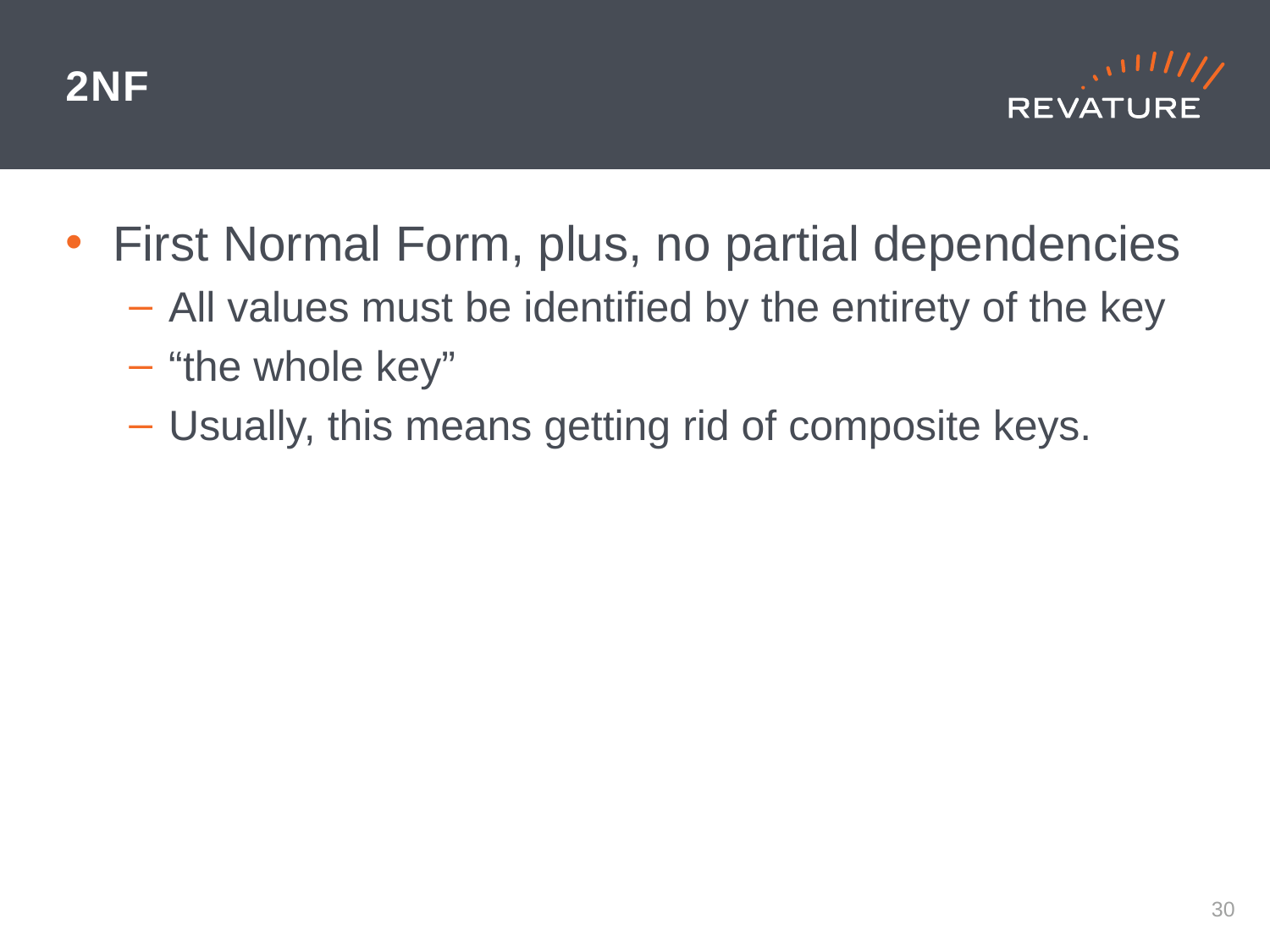

# 2NF
First Normal Form, plus, no partial dependencies
All values must be identified by the entirety of the key
“the whole key”
Usually, this means getting rid of composite keys.
30